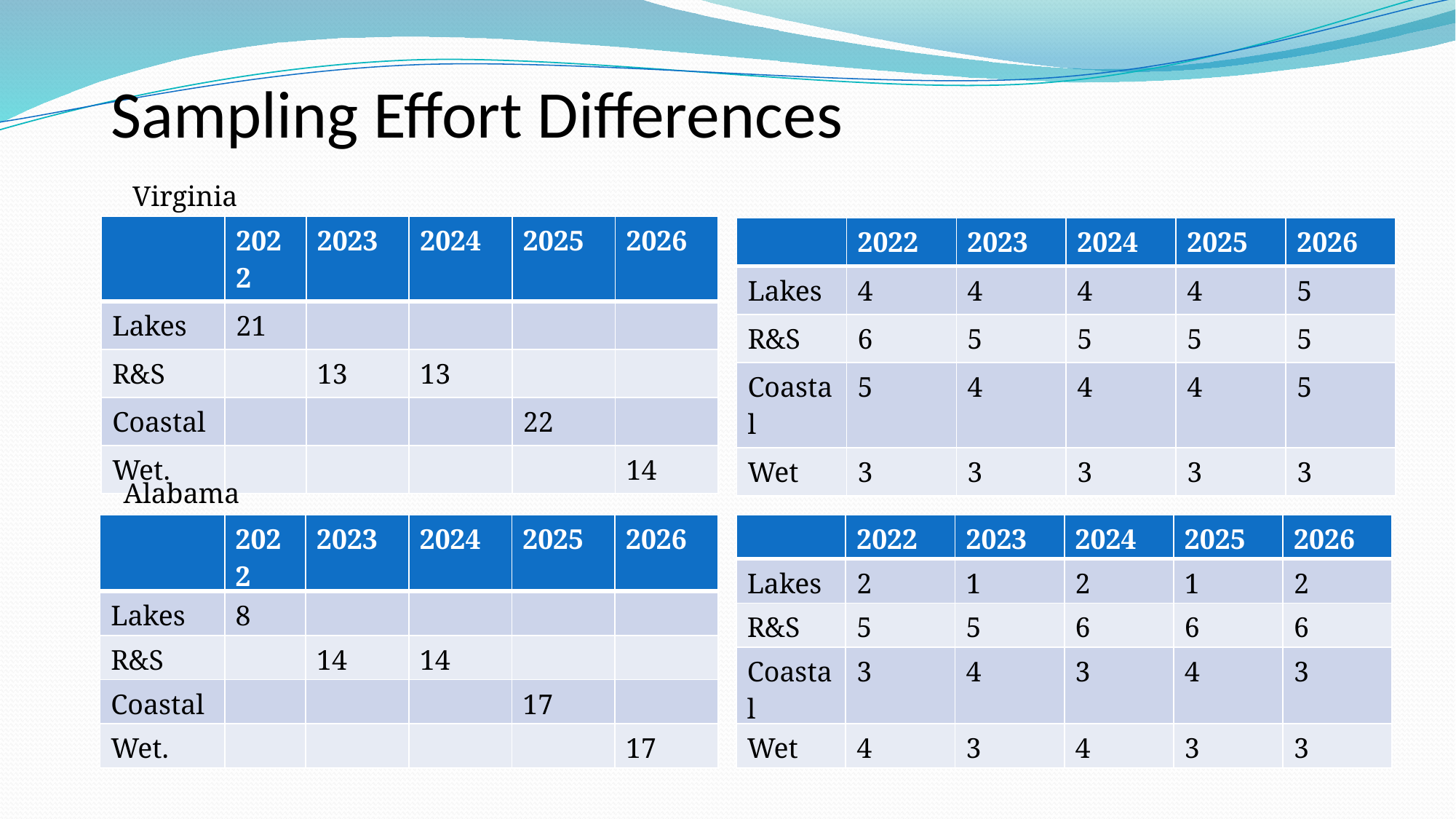

Sampling Effort Differences
Virginia
|  | 2022 | 2023 | 2024 | 2025 | 2026 |
| --- | --- | --- | --- | --- | --- |
| Lakes | 21 |  |  |  |  |
| R&S |  | 13 | 13 |  |  |
| Coastal |  |  |  | 22 |  |
| Wet. |  |  |  |  | 14 |
|  | 2022 | 2023 | 2024 | 2025 | 2026 |
| --- | --- | --- | --- | --- | --- |
| Lakes | 4 | 4 | 4 | 4 | 5 |
| R&S | 6 | 5 | 5 | 5 | 5 |
| Coastal | 5 | 4 | 4 | 4 | 5 |
| Wet | 3 | 3 | 3 | 3 | 3 |
Alabama
|  | 2022 | 2023 | 2024 | 2025 | 2026 |
| --- | --- | --- | --- | --- | --- |
| Lakes | 8 |  |  |  |  |
| R&S |  | 14 | 14 |  |  |
| Coastal |  |  |  | 17 |  |
| Wet. |  |  |  |  | 17 |
|  | 2022 | 2023 | 2024 | 2025 | 2026 |
| --- | --- | --- | --- | --- | --- |
| Lakes | 2 | 1 | 2 | 1 | 2 |
| R&S | 5 | 5 | 6 | 6 | 6 |
| Coastal | 3 | 4 | 3 | 4 | 3 |
| Wet | 4 | 3 | 4 | 3 | 3 |